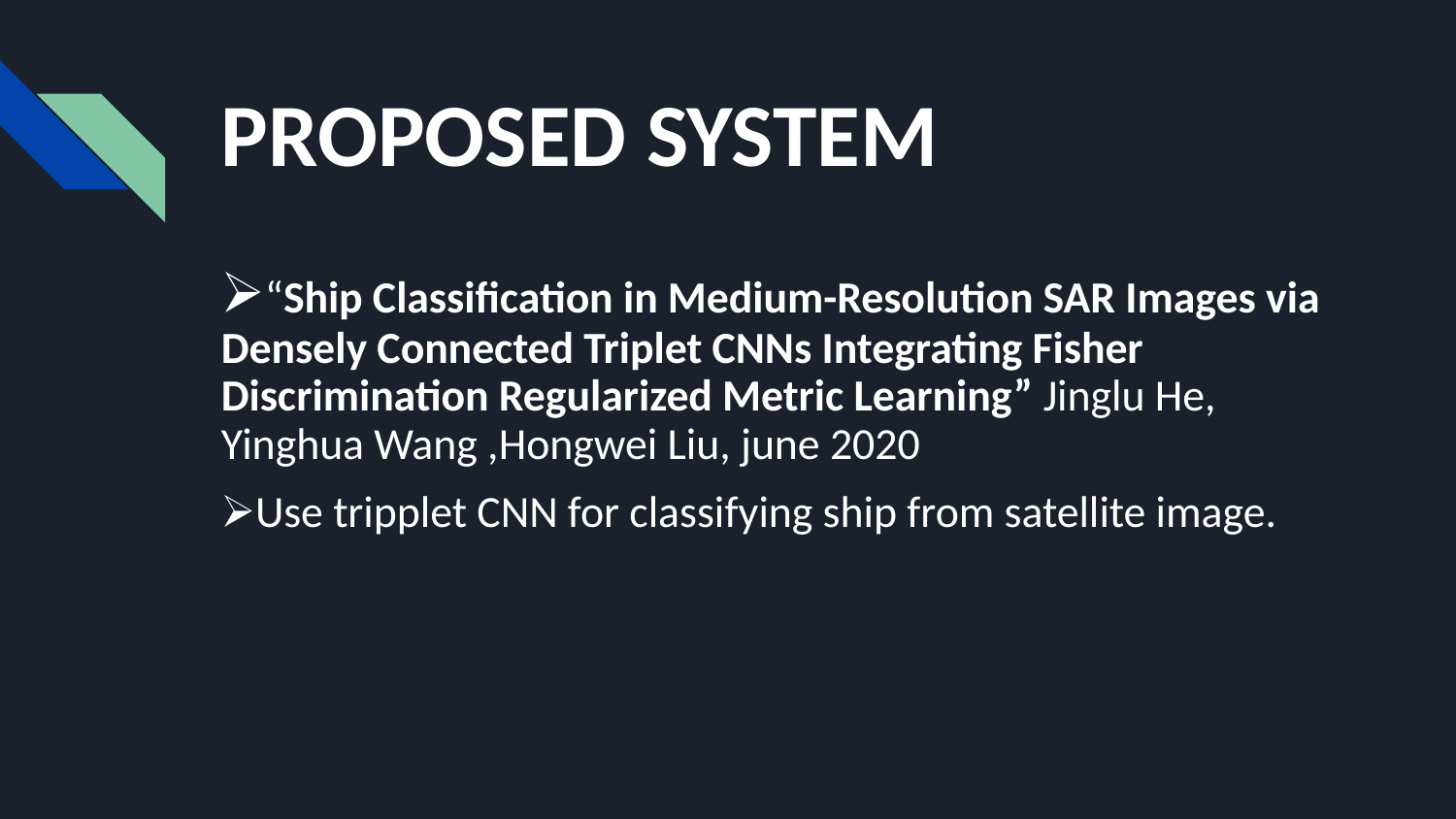

# PROPOSED SYSTEM
⮚“Ship Classification in Medium-Resolution SAR Images via Densely Connected Triplet CNNs Integrating Fisher Discrimination Regularized Metric Learning” Jinglu He, Yinghua Wang ,Hongwei Liu, june 2020
⮚Use tripplet CNN for classifying ship from satellite image.